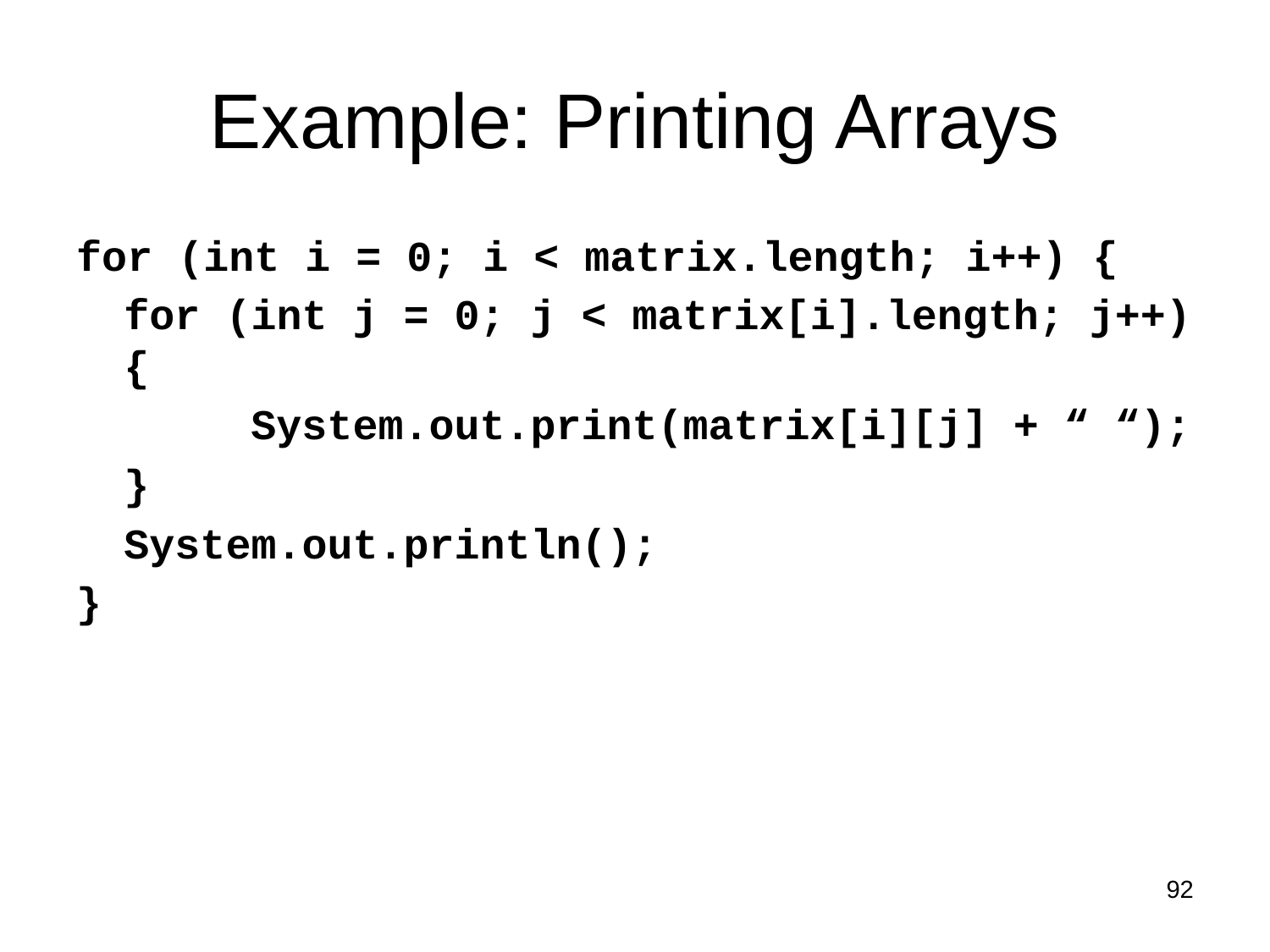

# Example: Printing Arrays
for (int i = 0; i < matrix.length; i++) {
	for (int j = 0; j < matrix[i].length; j++) {
		System.out.print(matrix[i][j] + “ “);
	}
	System.out.println();
}
92